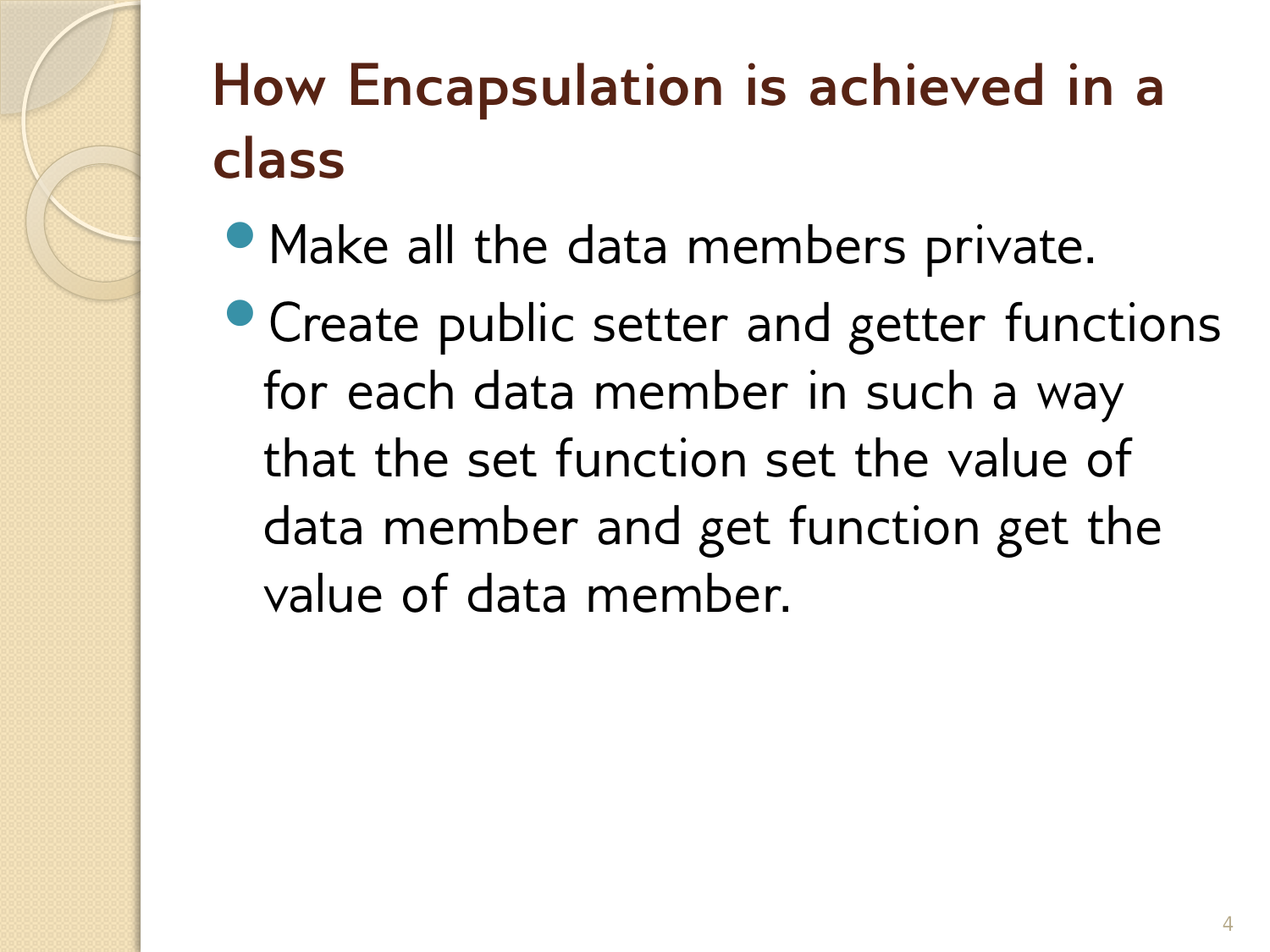

# How Encapsulation is achieved in a class
Make all the data members private.
Create public setter and getter functions for each data member in such a way that the set function set the value of data member and get function get the value of data member.
4